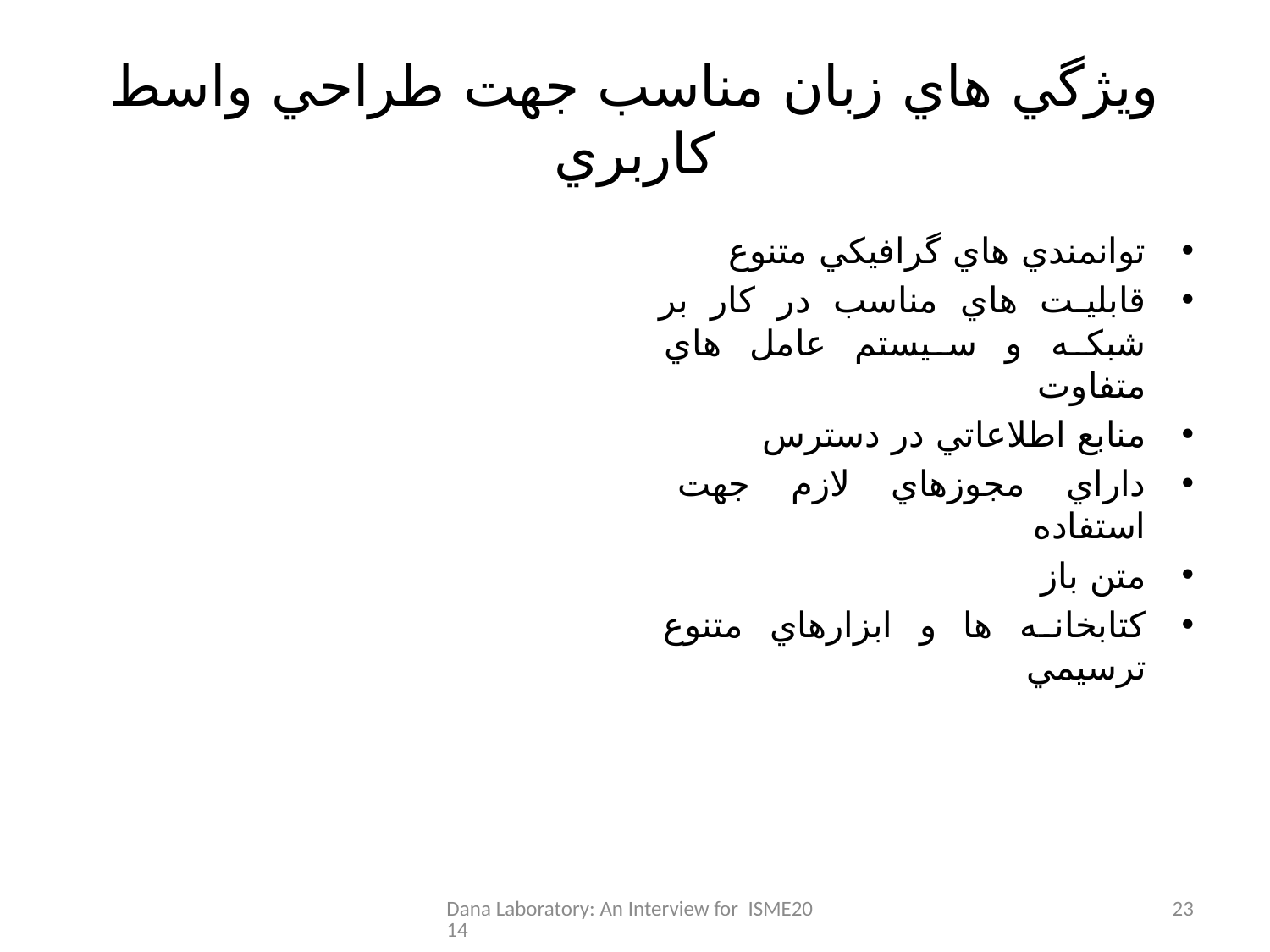

# ويژگي هاي زبان مناسب جهت طراحي واسط کاربري
توانمندي هاي گرافيکي متنوع
قابليت هاي مناسب در کار بر شبکه و سيستم عامل هاي متفاوت
منابع اطلاعاتي در دسترس
داراي مجوزهاي لازم جهت استفاده
متن باز
کتابخانه ها و ابزارهاي متنوع ترسيمي
Dana Laboratory: An Interview for  ISME2014
23